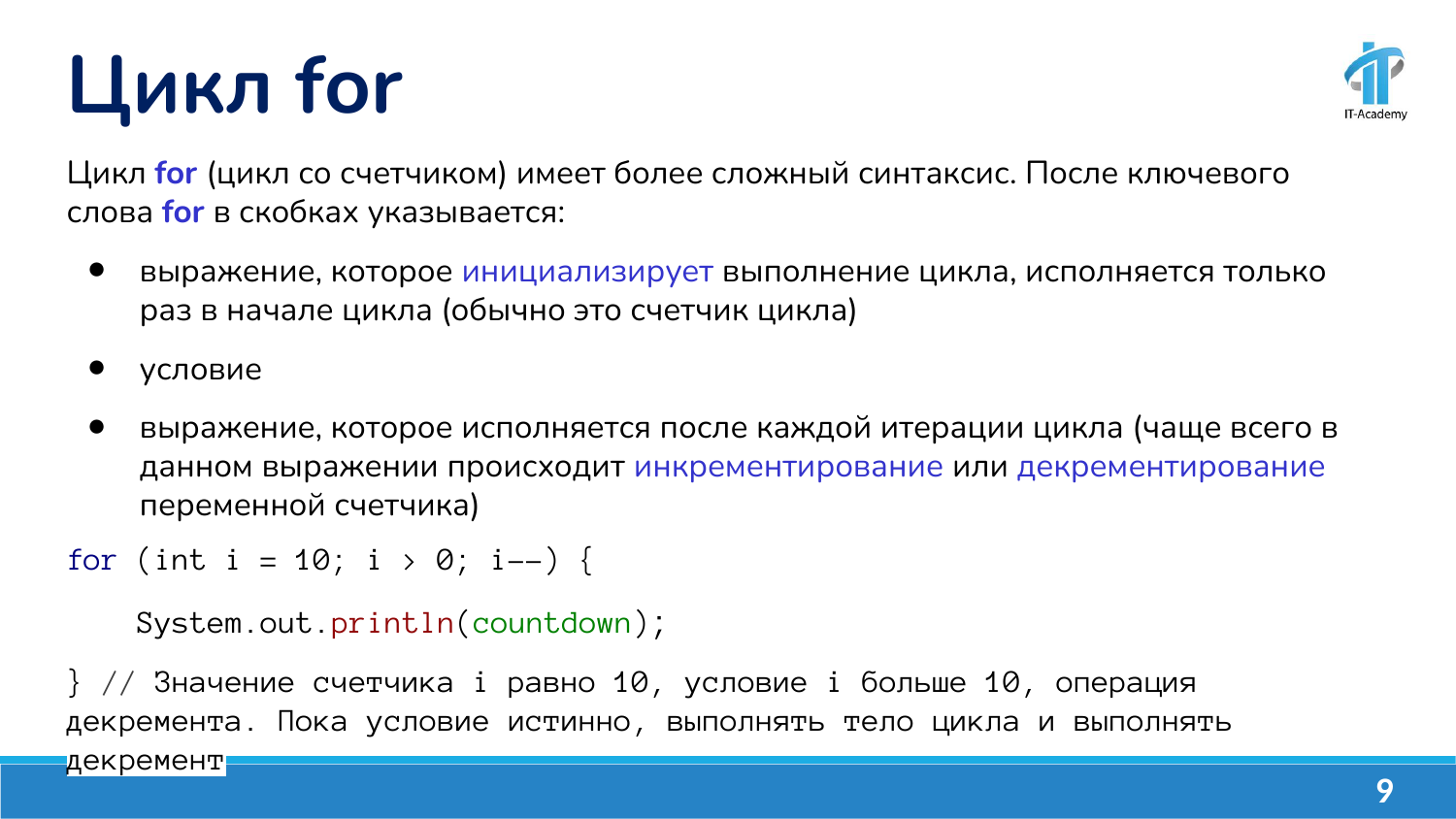

Цикл for
Цикл for (цикл со счетчиком) имеет более сложный синтаксис. После ключевого слова for в скобках указывается:
выражение, которое инициализирует выполнение цикла, исполняется только раз в начале цикла (обычно это счетчик цикла)
условие
выражение, которое исполняется после каждой итерации цикла (чаще всего в данном выражении происходит инкрементирование или декрементирование переменной счетчика)
for (int i = 10; i > 0; i--) {
    System.out.println(countdown);
} // Значение счетчика i равно 10, условие i больше 10, операция декремента. Пока условие истинно, выполнять тело цикла и выполнять декремент
9